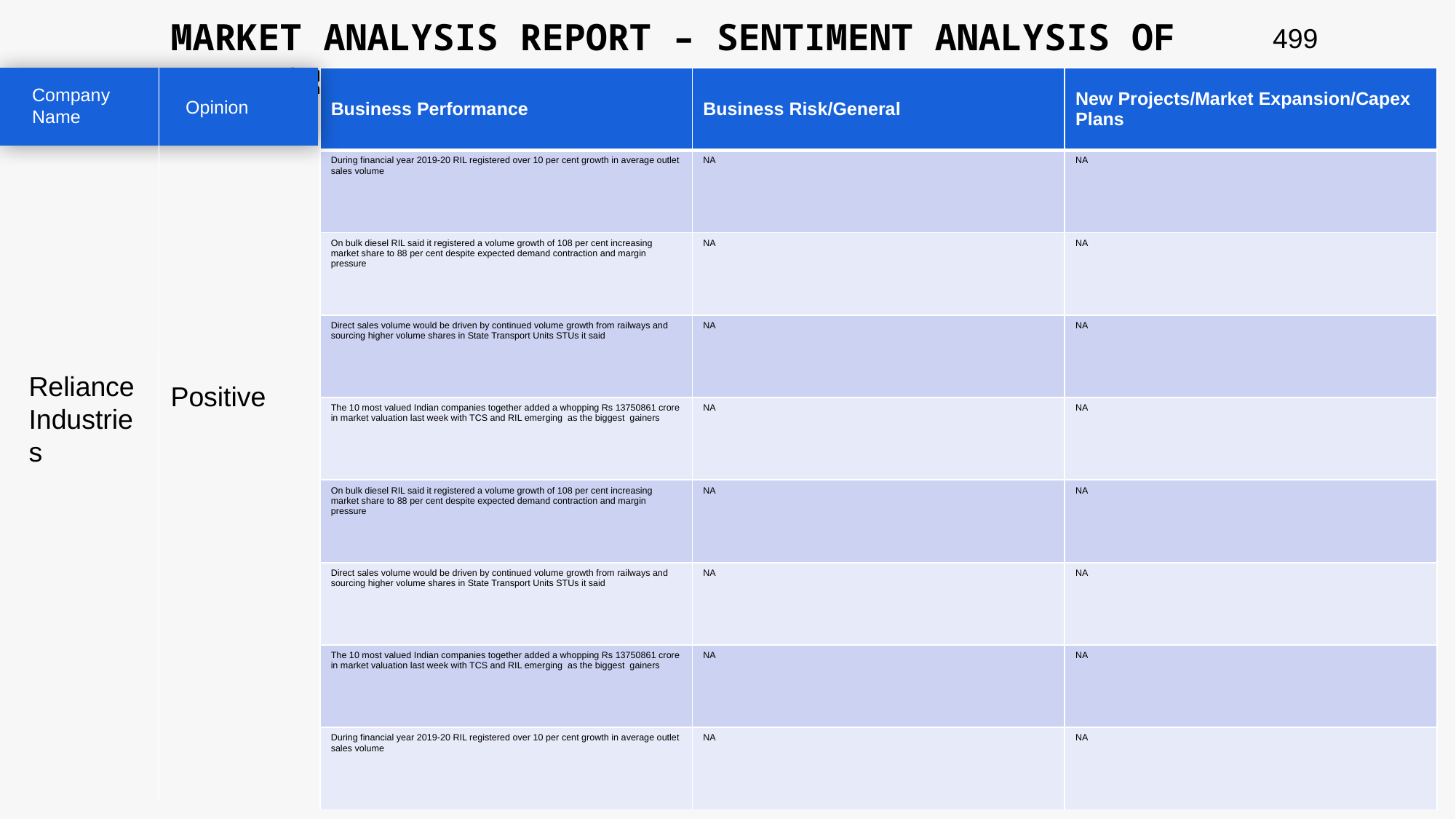

MARKET ANALYSIS REPORT – SENTIMENT ANALYSIS OF PEER GROUP
499

| Business Performance | Business Risk/General | New Projects/Market Expansion/Capex Plans |
| --- | --- | --- |
| During financial year 2019-20 RIL registered over 10 per cent growth in average outlet sales volume | NA | NA |
| On bulk diesel RIL said it registered a volume growth of 108 per cent increasing market share to 88 per cent despite expected demand contraction and margin pressure | NA | NA |
| Direct sales volume would be driven by continued volume growth from railways and sourcing higher volume shares in State Transport Units STUs it said | NA | NA |
| The 10 most valued Indian companies together added a whopping Rs 13750861 crore in market valuation last week with TCS and RIL emerging as the biggest gainers | NA | NA |
| On bulk diesel RIL said it registered a volume growth of 108 per cent increasing market share to 88 per cent despite expected demand contraction and margin pressure | NA | NA |
| Direct sales volume would be driven by continued volume growth from railways and sourcing higher volume shares in State Transport Units STUs it said | NA | NA |
| The 10 most valued Indian companies together added a whopping Rs 13750861 crore in market valuation last week with TCS and RIL emerging as the biggest gainers | NA | NA |
| During financial year 2019-20 RIL registered over 10 per cent growth in average outlet sales volume | NA | NA |
Company Name
Opinion
Reliance Industries
Positive